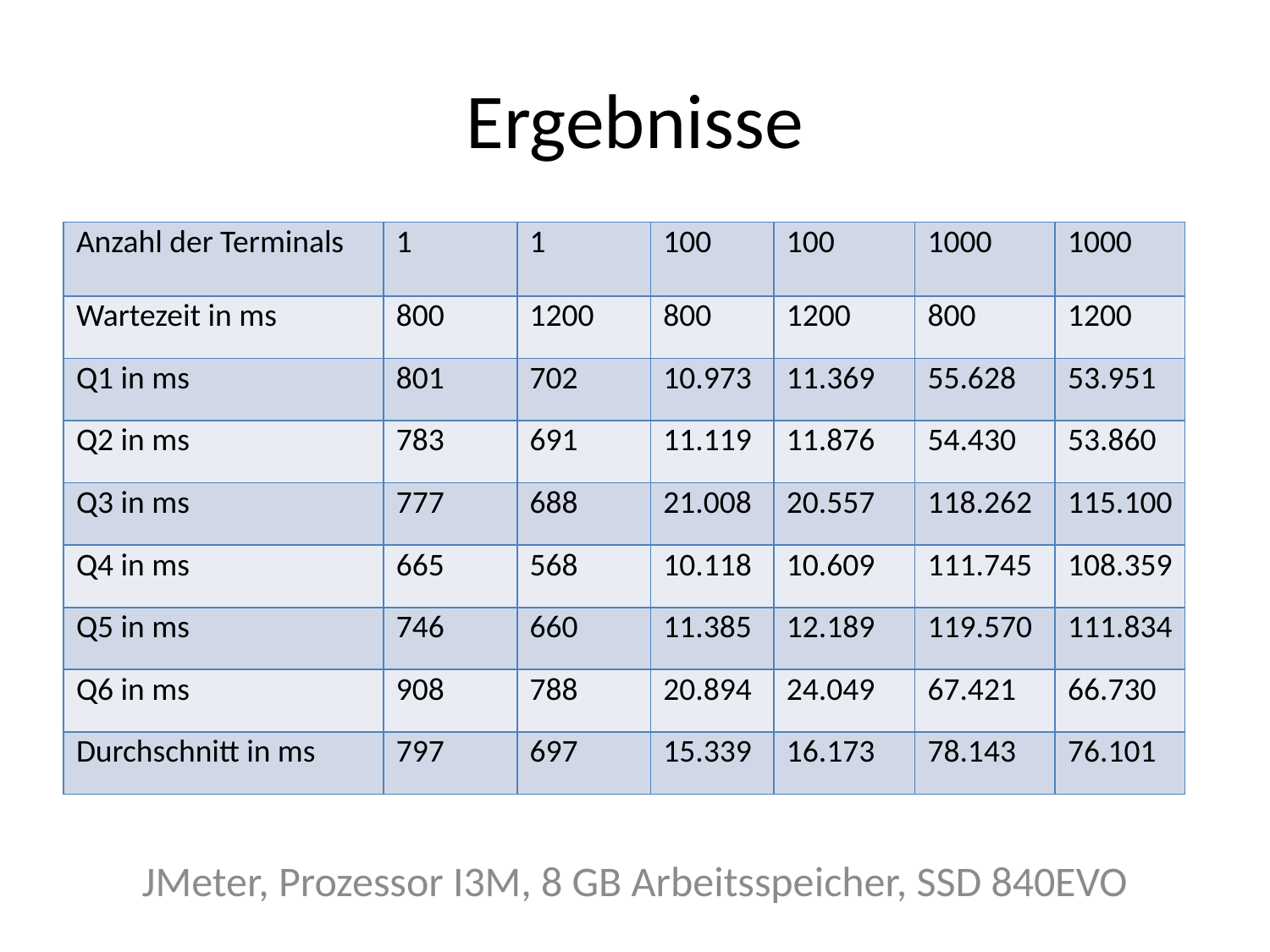

# Ergebnisse
| Anzahl der Terminals | 1 | 1 | 100 | 100 | 1000 | 1000 |
| --- | --- | --- | --- | --- | --- | --- |
| Wartezeit in ms | 800 | 1200 | 800 | 1200 | 800 | 1200 |
| Q1 in ms | 801 | 702 | 10.973 | 11.369 | 55.628 | 53.951 |
| Q2 in ms | 783 | 691 | 11.119 | 11.876 | 54.430 | 53.860 |
| Q3 in ms | 777 | 688 | 21.008 | 20.557 | 118.262 | 115.100 |
| Q4 in ms | 665 | 568 | 10.118 | 10.609 | 111.745 | 108.359 |
| Q5 in ms | 746 | 660 | 11.385 | 12.189 | 119.570 | 111.834 |
| Q6 in ms | 908 | 788 | 20.894 | 24.049 | 67.421 | 66.730 |
| Durchschnitt in ms | 797 | 697 | 15.339 | 16.173 | 78.143 | 76.101 |
JMeter, Prozessor I3M, 8 GB Arbeitsspeicher, SSD 840EVO